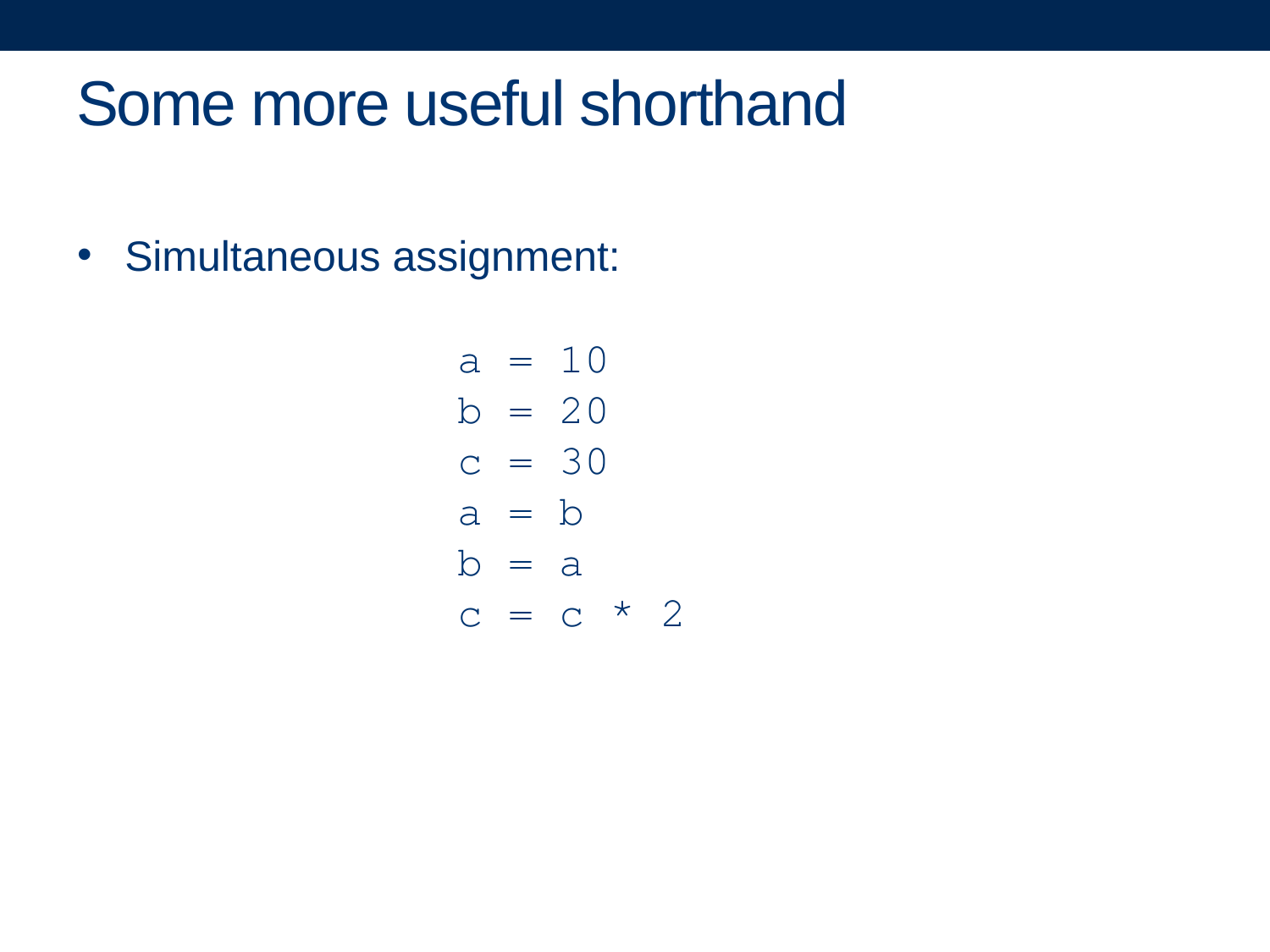

# Some more useful shorthand
Simultaneous assignment:

a = 10
b = 20
c = 30
a = b
b = a
c = c * 2